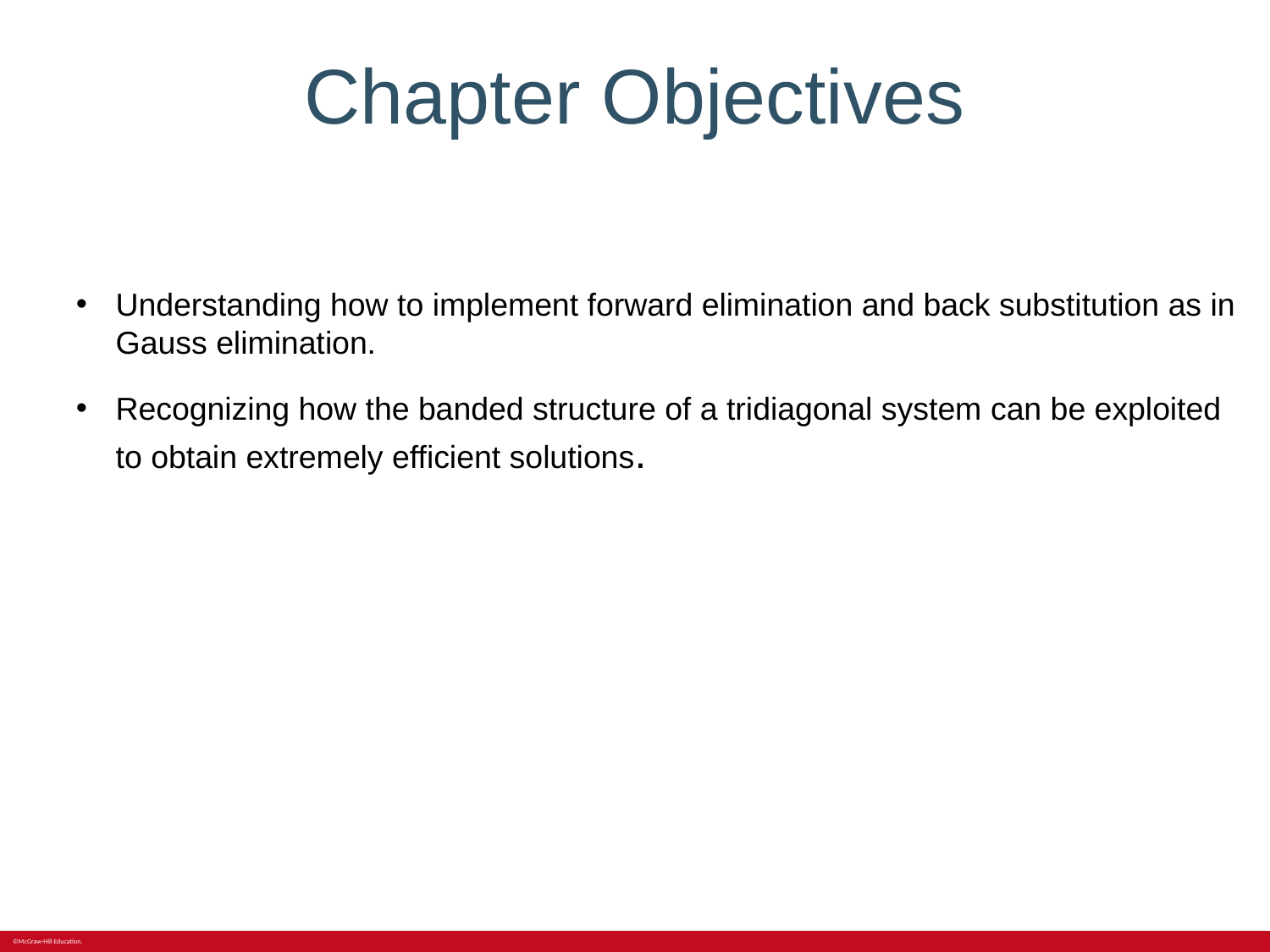

# Chapter Objectives

Understanding how to implement forward elimination and back substitution as in Gauss elimination.
Recognizing how the banded structure of a tridiagonal system can be exploited to obtain extremely efficient solutions.